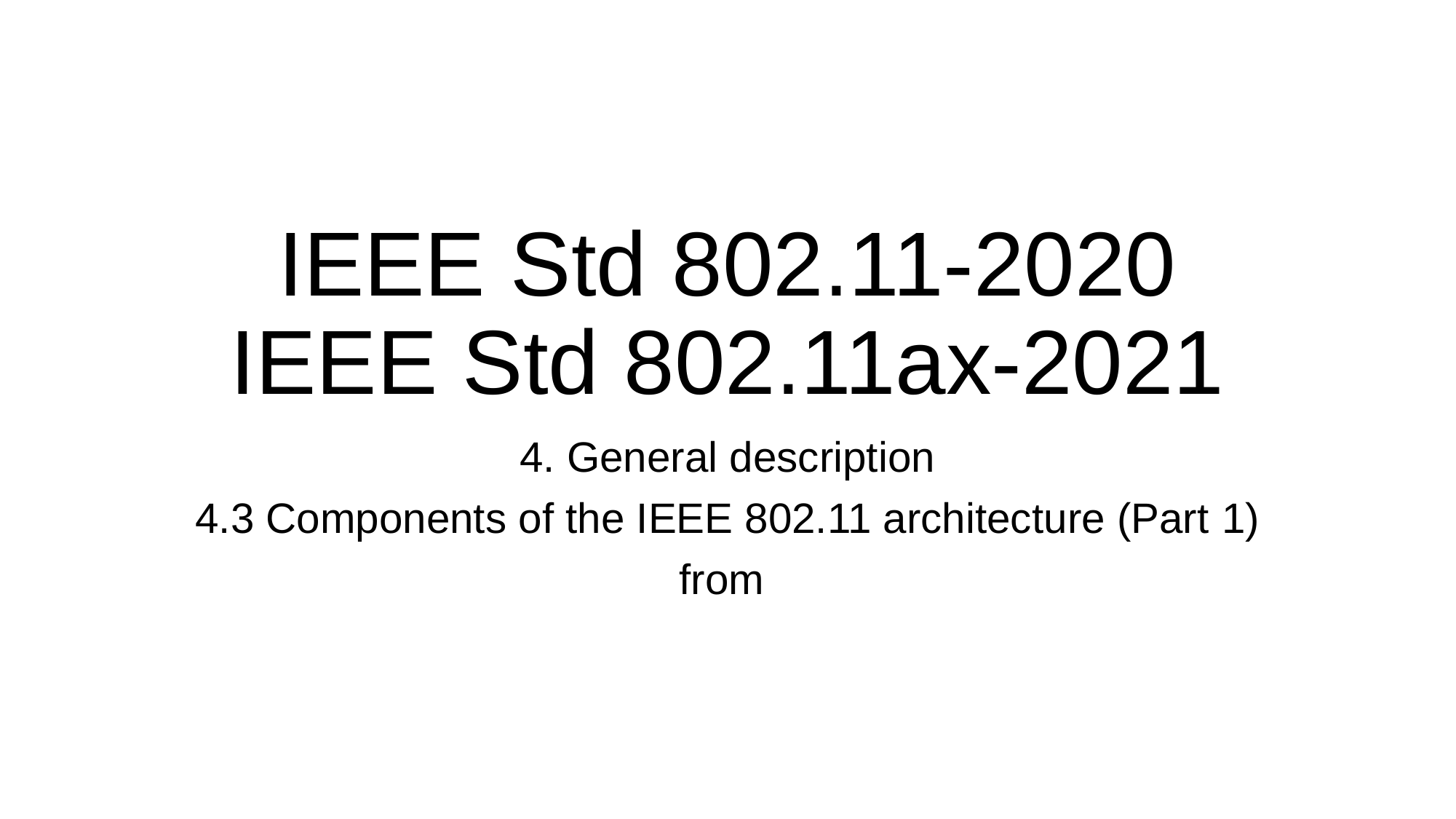

# IEEE Std 802.11-2020 IEEE Std 802.11ax-2021
4. General description
4.3 Components of the IEEE 802.11 architecture (Part 1)
from